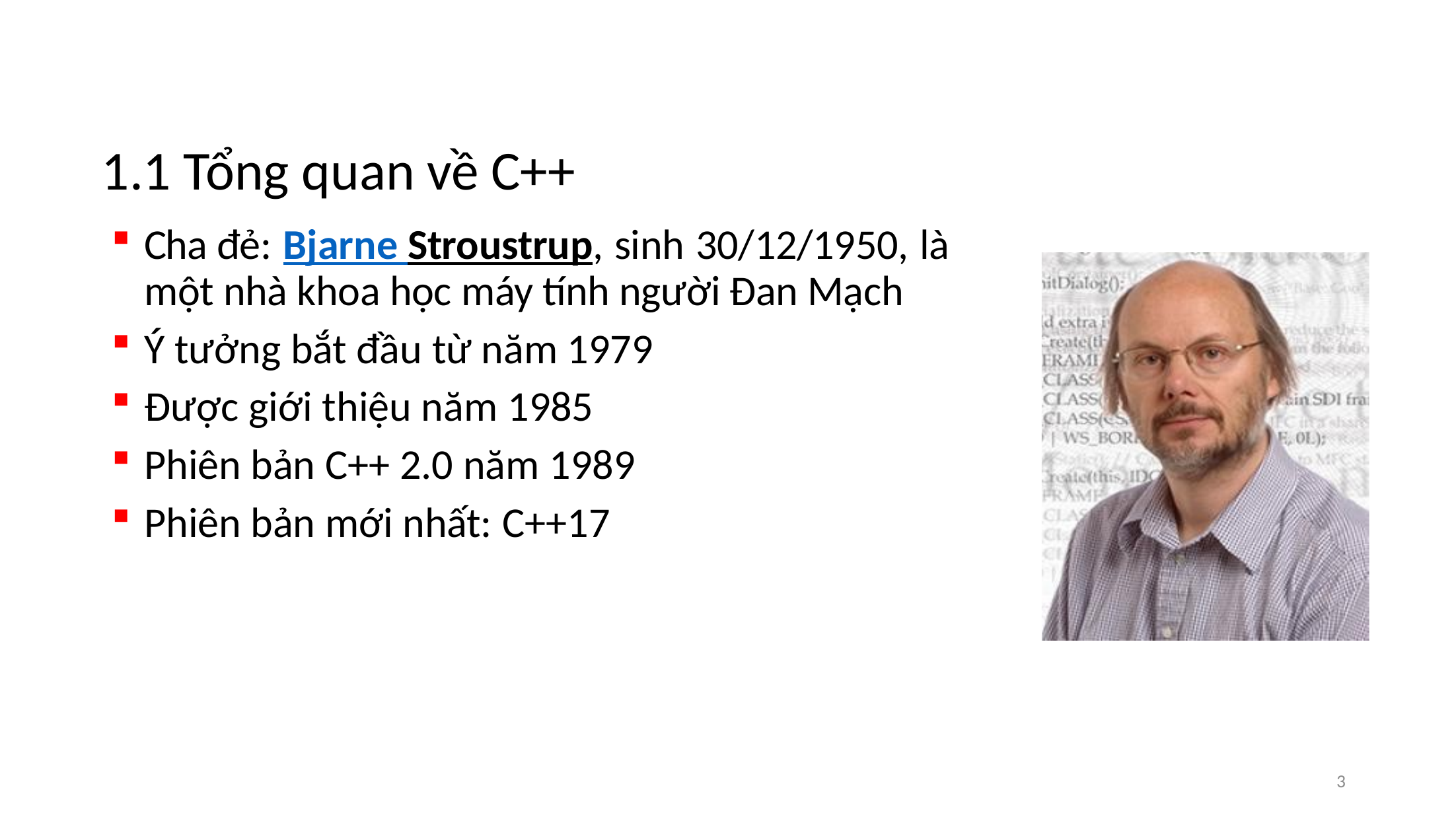

# 1.1 Tổng quan về C++
Cha đẻ: Bjarne Stroustrup, sinh 30/12/1950, là một nhà khoa học máy tính người Đan Mạch
Ý tưởng bắt đầu từ năm 1979
Được giới thiệu năm 1985
Phiên bản C++ 2.0 năm 1989
Phiên bản mới nhất: C++17

3